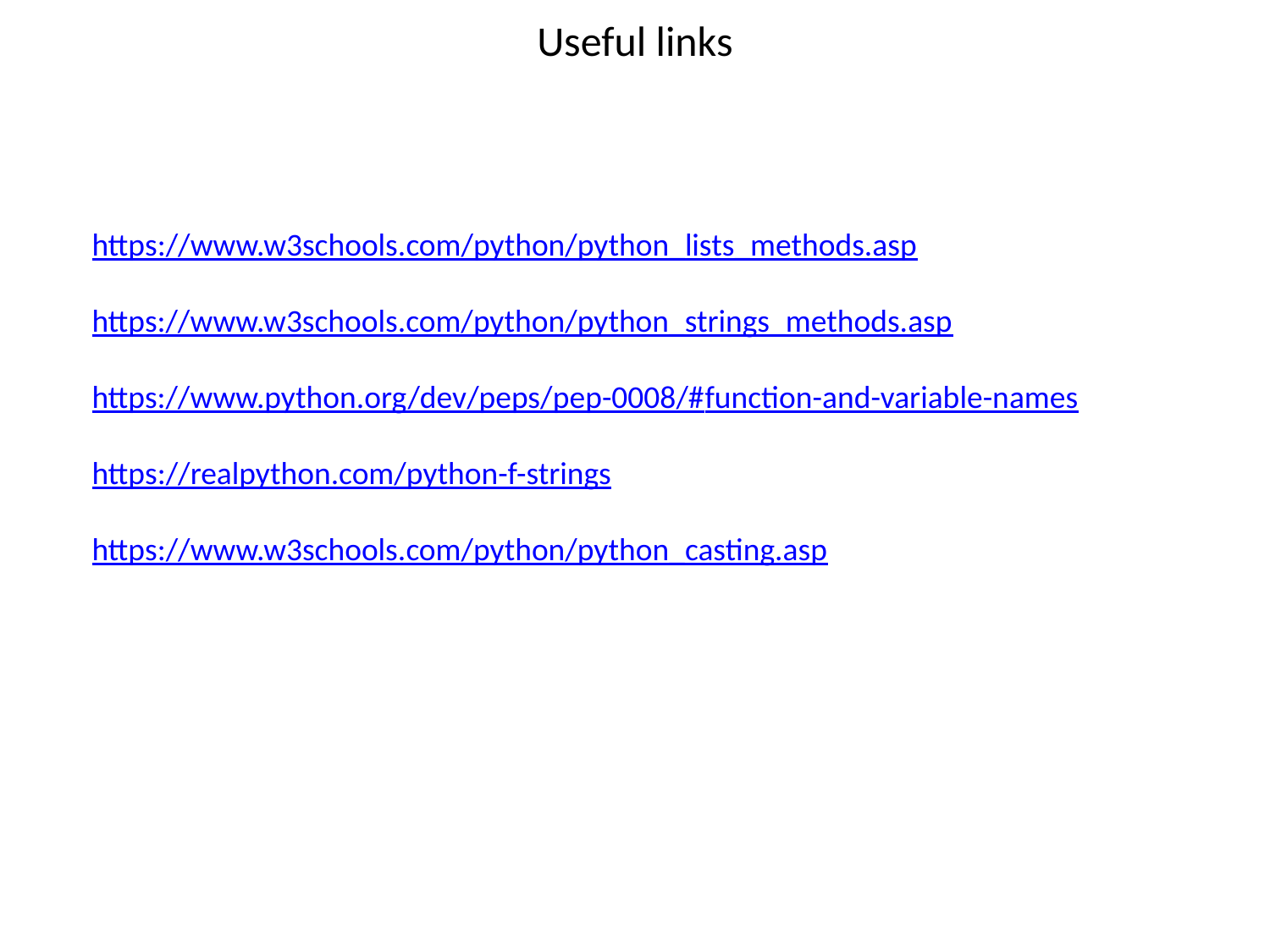

# Useful links
https://www.w3schools.com/python/python_lists_methods.asp

https://www.w3schools.com/python/python_strings_methods.asp

https://www.python.org/dev/peps/pep-0008/#function-and-variable-names

https://realpython.com/python-f-strings

https://www.w3schools.com/python/python_casting.asp